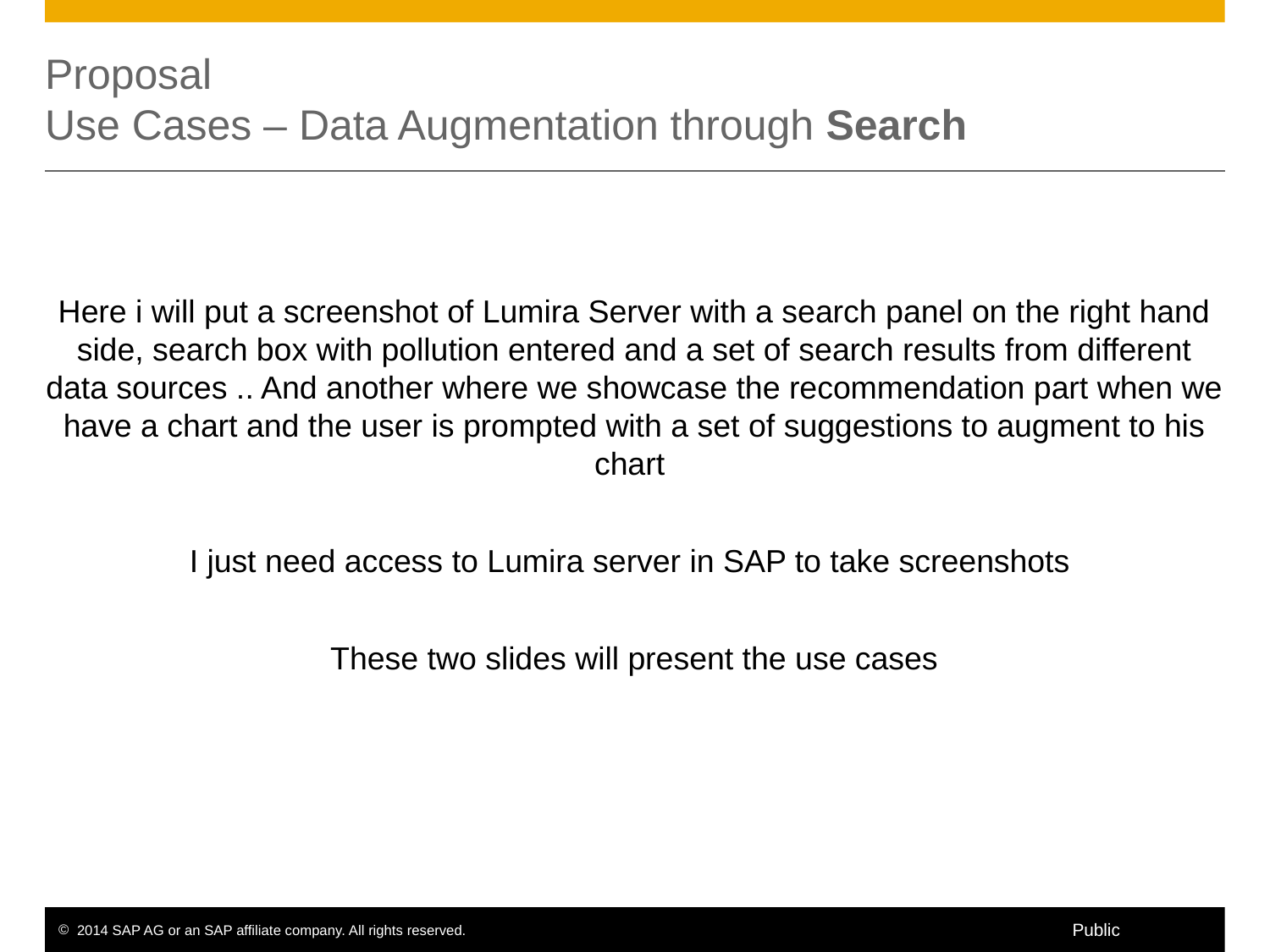

# Proposal Use Cases – Data Augmentation through Search
Here i will put a screenshot of Lumira Server with a search panel on the right hand side, search box with pollution entered and a set of search results from different data sources .. And another where we showcase the recommendation part when we have a chart and the user is prompted with a set of suggestions to augment to his chart

I just need access to Lumira server in SAP to take screenshots

These two slides will present the use cases